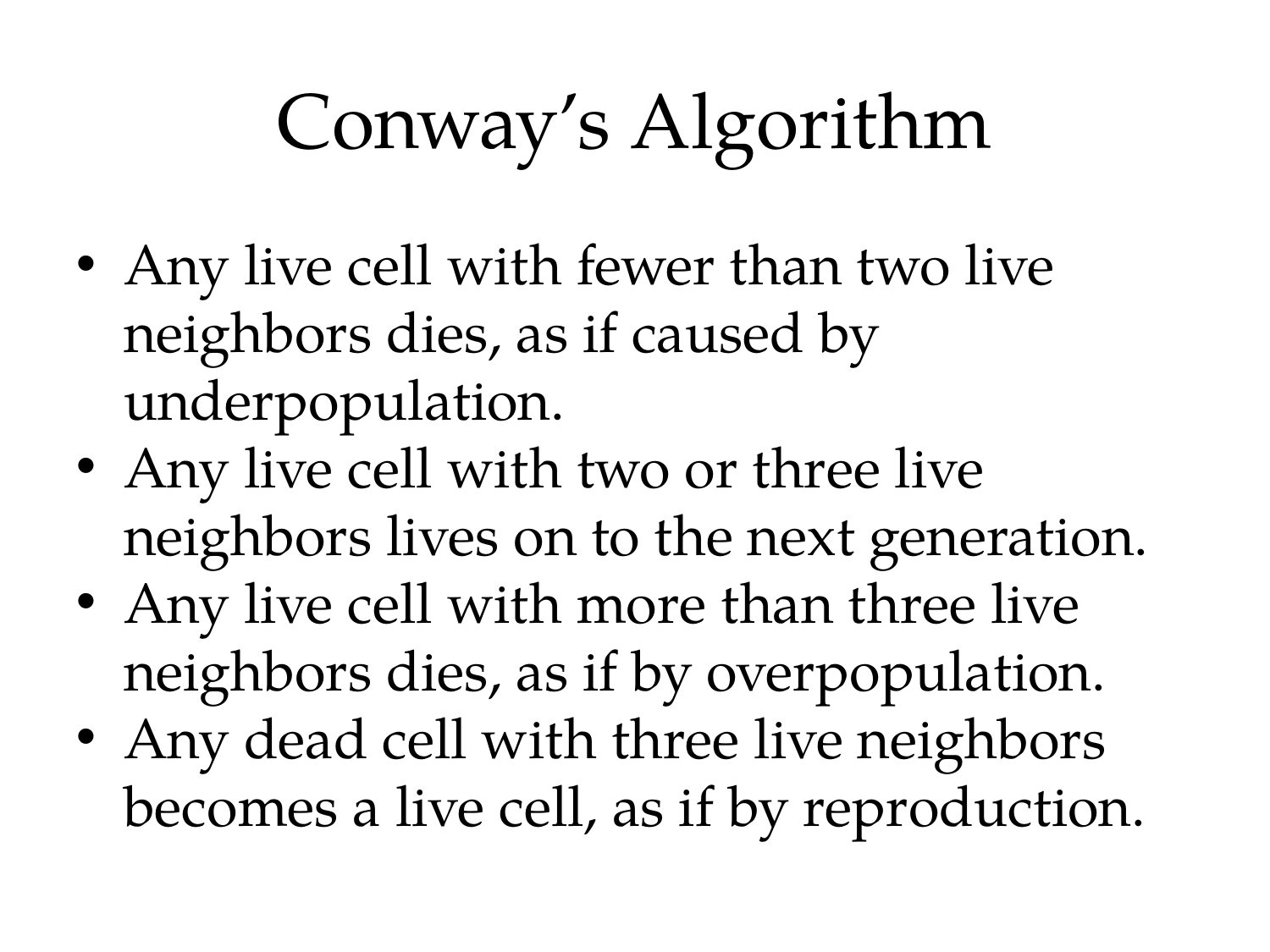

Conway’s Algorithm
Any live cell with fewer than two live neighbors dies, as if caused by underpopulation.
Any live cell with two or three live neighbors lives on to the next generation.
Any live cell with more than three live neighbors dies, as if by overpopulation.
Any dead cell with three live neighbors becomes a live cell, as if by reproduction.